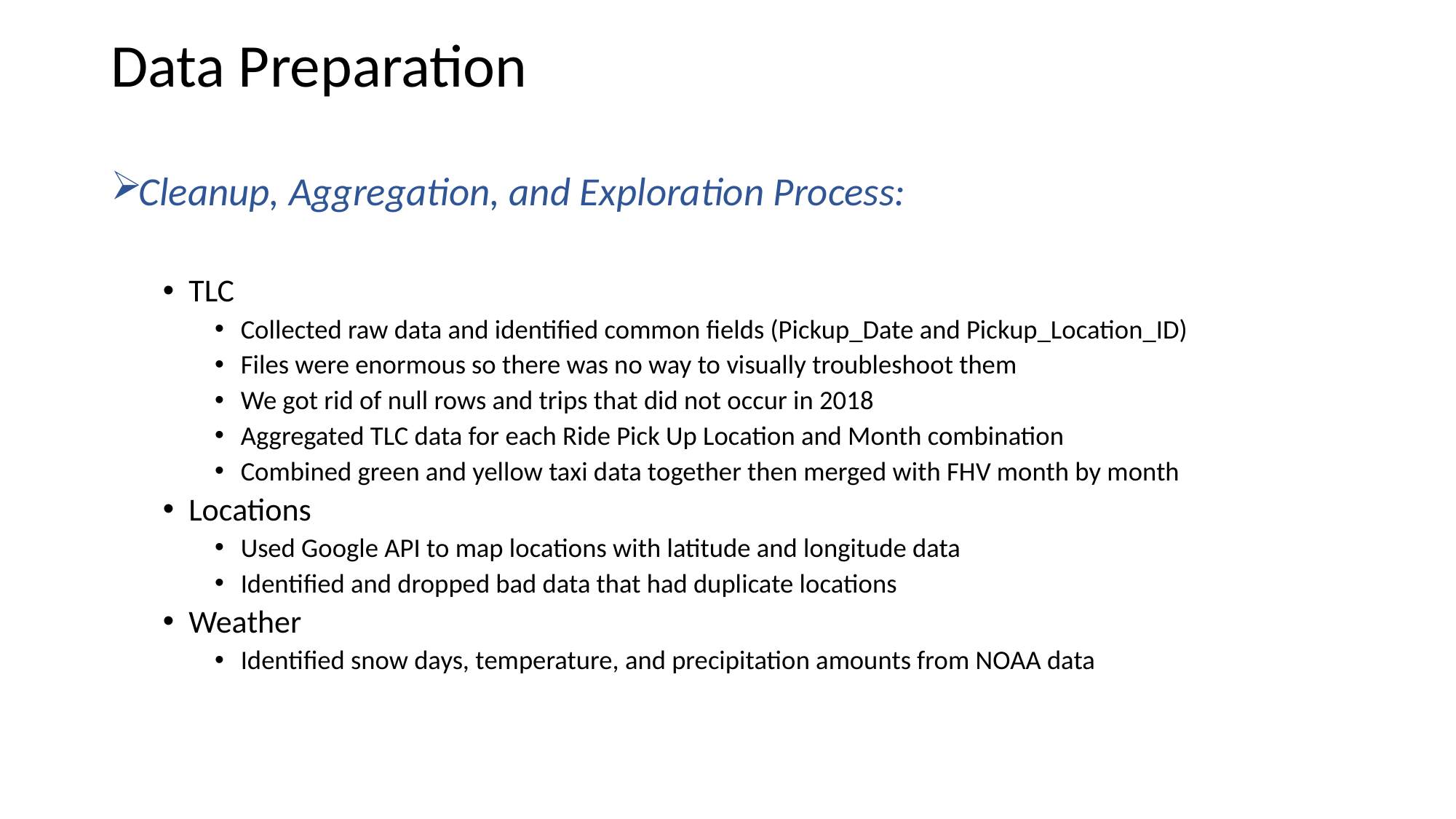

# Data Preparation
Cleanup, Aggregation, and Exploration Process:

TLC
Collected raw data and identified common fields (Pickup_Date and Pickup_Location_ID)
Files were enormous so there was no way to visually troubleshoot them
We got rid of null rows and trips that did not occur in 2018
Aggregated TLC data for each Ride Pick Up Location and Month combination
Combined green and yellow taxi data together then merged with FHV month by month
Locations
Used Google API to map locations with latitude and longitude data
Identified and dropped bad data that had duplicate locations
Weather
Identified snow days, temperature, and precipitation amounts from NOAA data